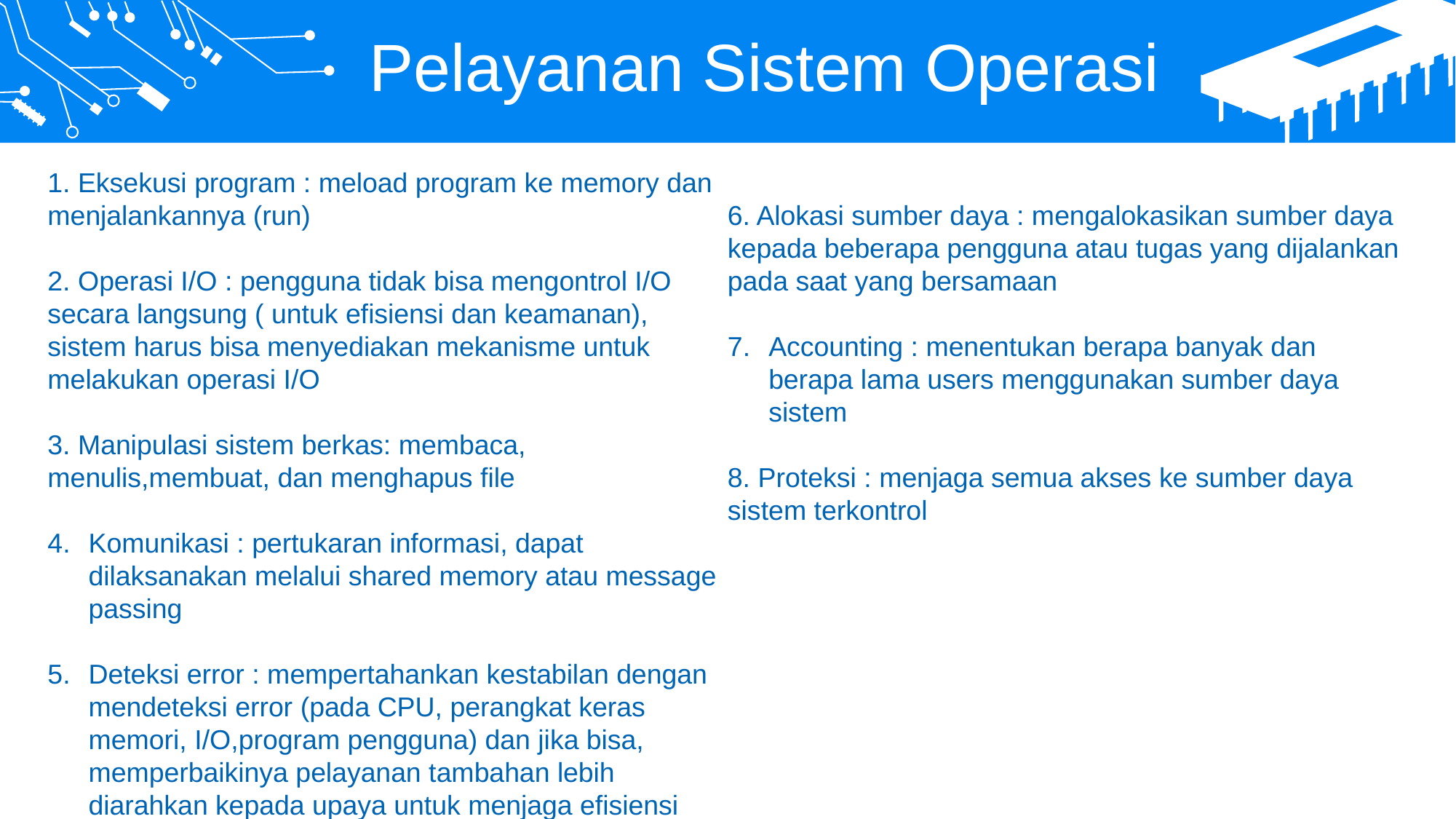

Pelayanan Sistem Operasi
1. Eksekusi program : meload program ke memory dan menjalankannya (run)

2. Operasi I/O : pengguna tidak bisa mengontrol I/O secara langsung ( untuk efisiensi dan keamanan), sistem harus bisa menyediakan mekanisme untuk melakukan operasi I/O

3. Manipulasi sistem berkas: membaca, menulis,membuat, dan menghapus file

Komunikasi : pertukaran informasi, dapat 	dilaksanakan melalui shared memory atau message passing

Deteksi error : mempertahankan kestabilan dengan mendeteksi error (pada CPU, perangkat keras memori, I/O,program pengguna) dan jika bisa, memperbaikinya pelayanan tambahan lebih diarahkan kepada upaya untuk menjaga efisiensi sistem, bukan untuk membantu pengguna

6. Alokasi sumber daya : mengalokasikan sumber daya kepada beberapa pengguna atau tugas yang dijalankan pada saat yang bersamaan

Accounting : menentukan berapa banyak dan berapa lama users menggunakan sumber daya sistem

8. Proteksi : menjaga semua akses ke sumber daya sistem terkontrol